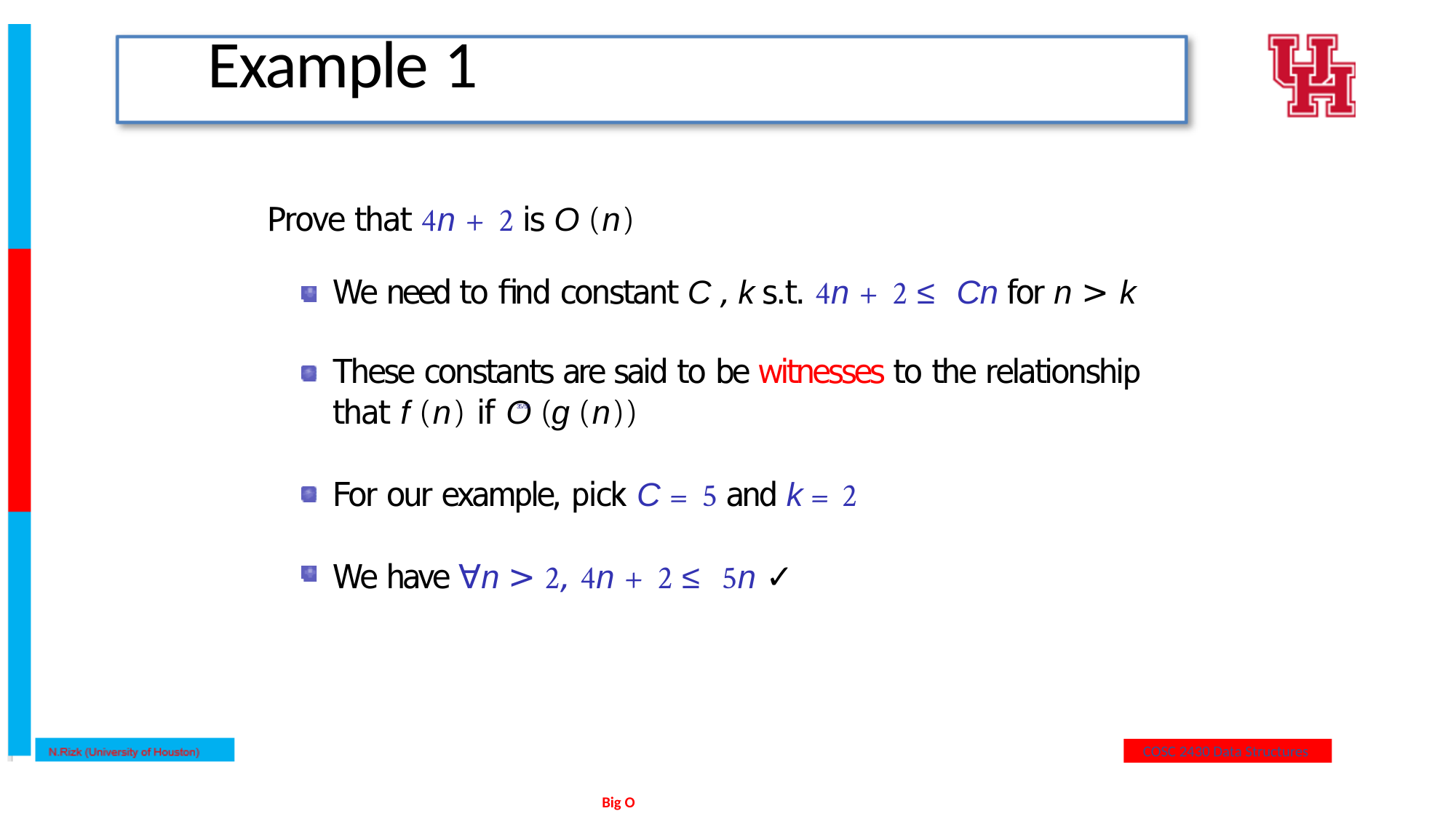

# Example 1
Prove that 4n + 2 is O (n)

We need to find constant C , k s.t. 4n + 2 ≤ Cn for n > k
These constants are said to be witnesses to the relationship  that f (n) if O (g (n))

For our example, pick C = 5 and k = 2

We have ∀n > 2, 4n + 2 ≤ 5n ✓

35/55